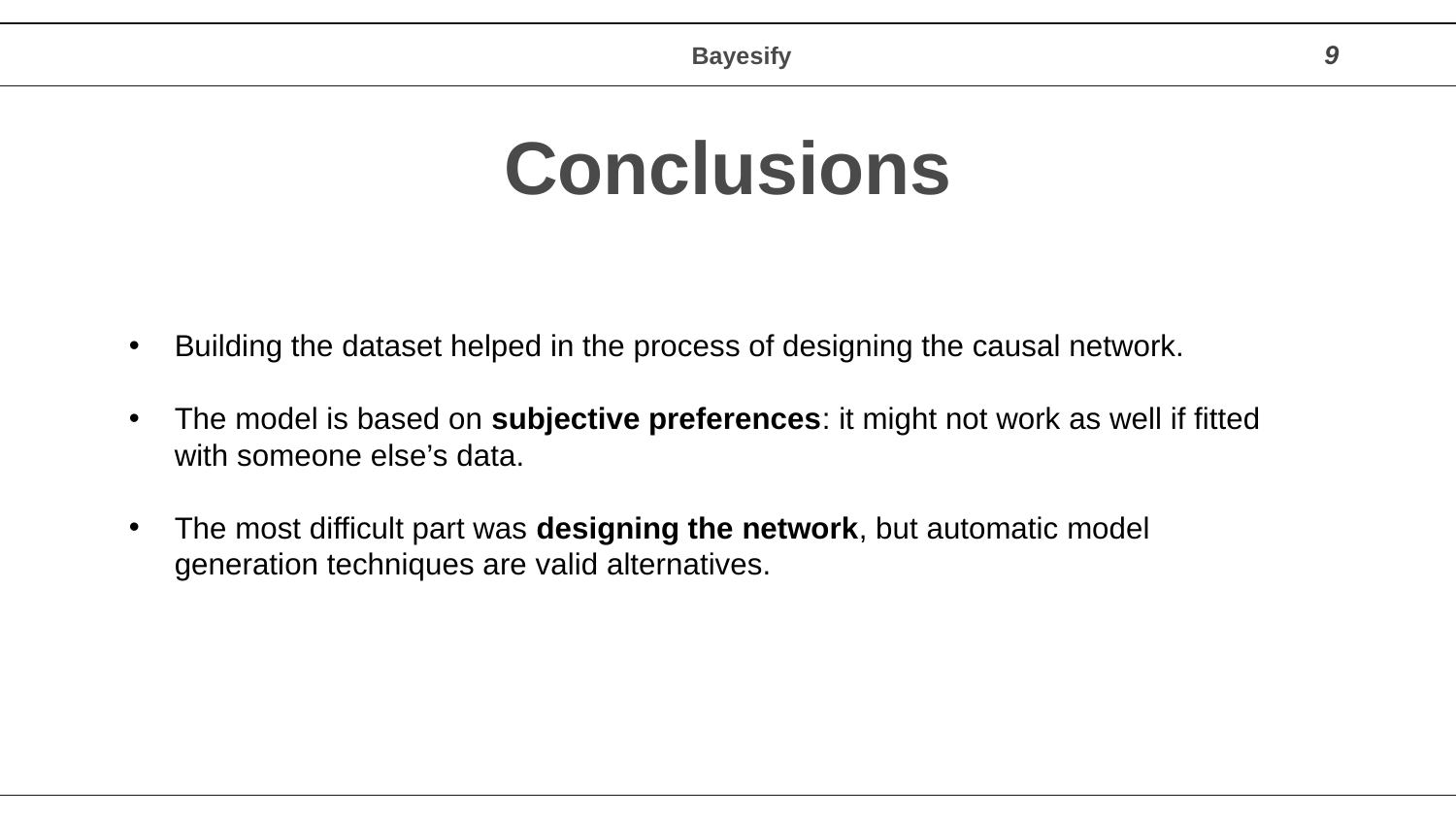

9
Bayesify
# Conclusions
Building the dataset helped in the process of designing the causal network.

The model is based on subjective preferences: it might not work as well if fitted with someone else’s data.

The most difficult part was designing the network, but automatic model generation techniques are valid alternatives.